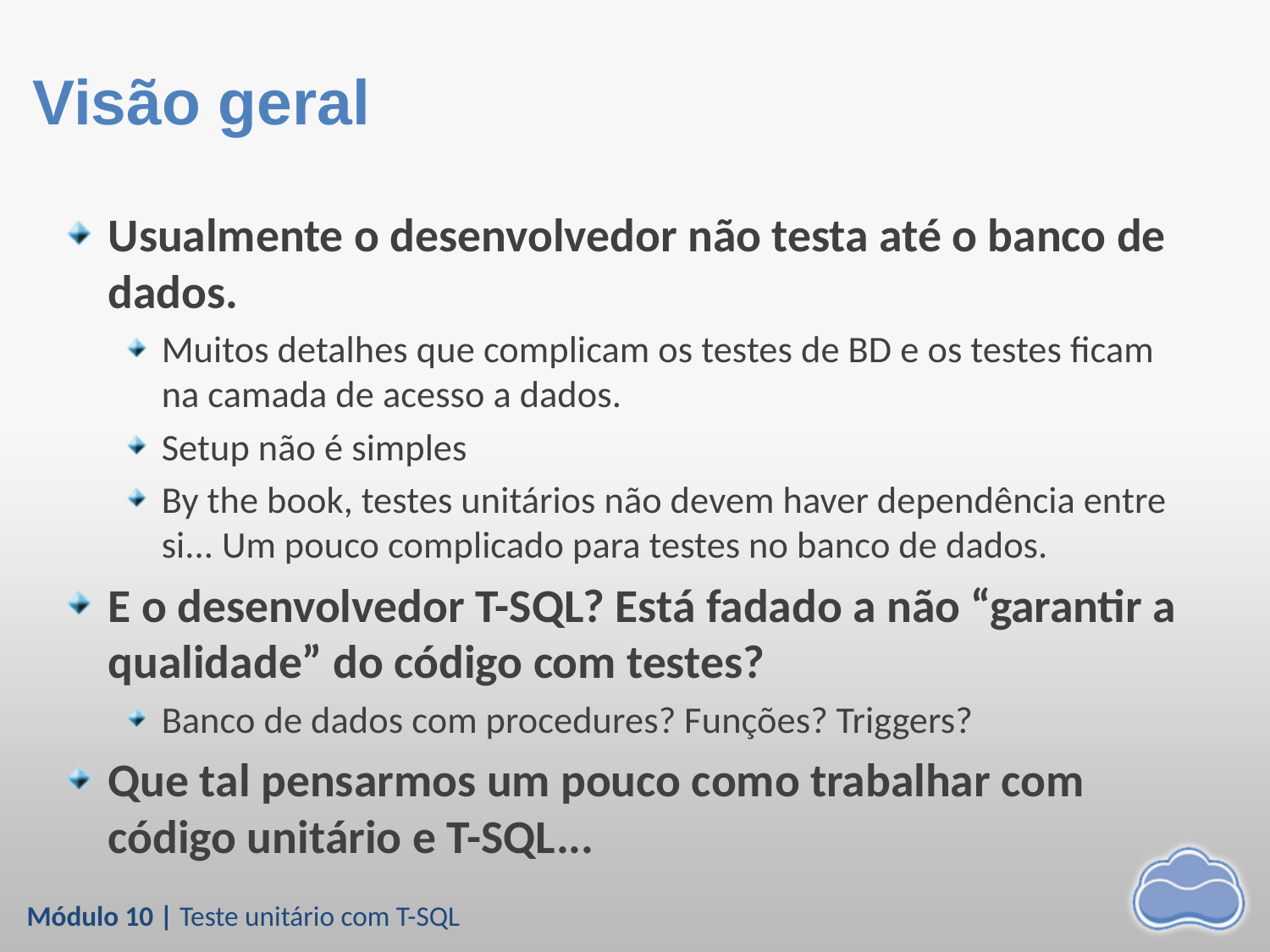

# Visão geral
Usualmente o desenvolvedor não testa até o banco de dados.
Muitos detalhes que complicam os testes de BD e os testes ficam na camada de acesso a dados.
Setup não é simples
By the book, testes unitários não devem haver dependência entre si... Um pouco complicado para testes no banco de dados.
E o desenvolvedor T-SQL? Está fadado a não “garantir a qualidade” do código com testes?
Banco de dados com procedures? Funções? Triggers?
Que tal pensarmos um pouco como trabalhar com código unitário e T-SQL...